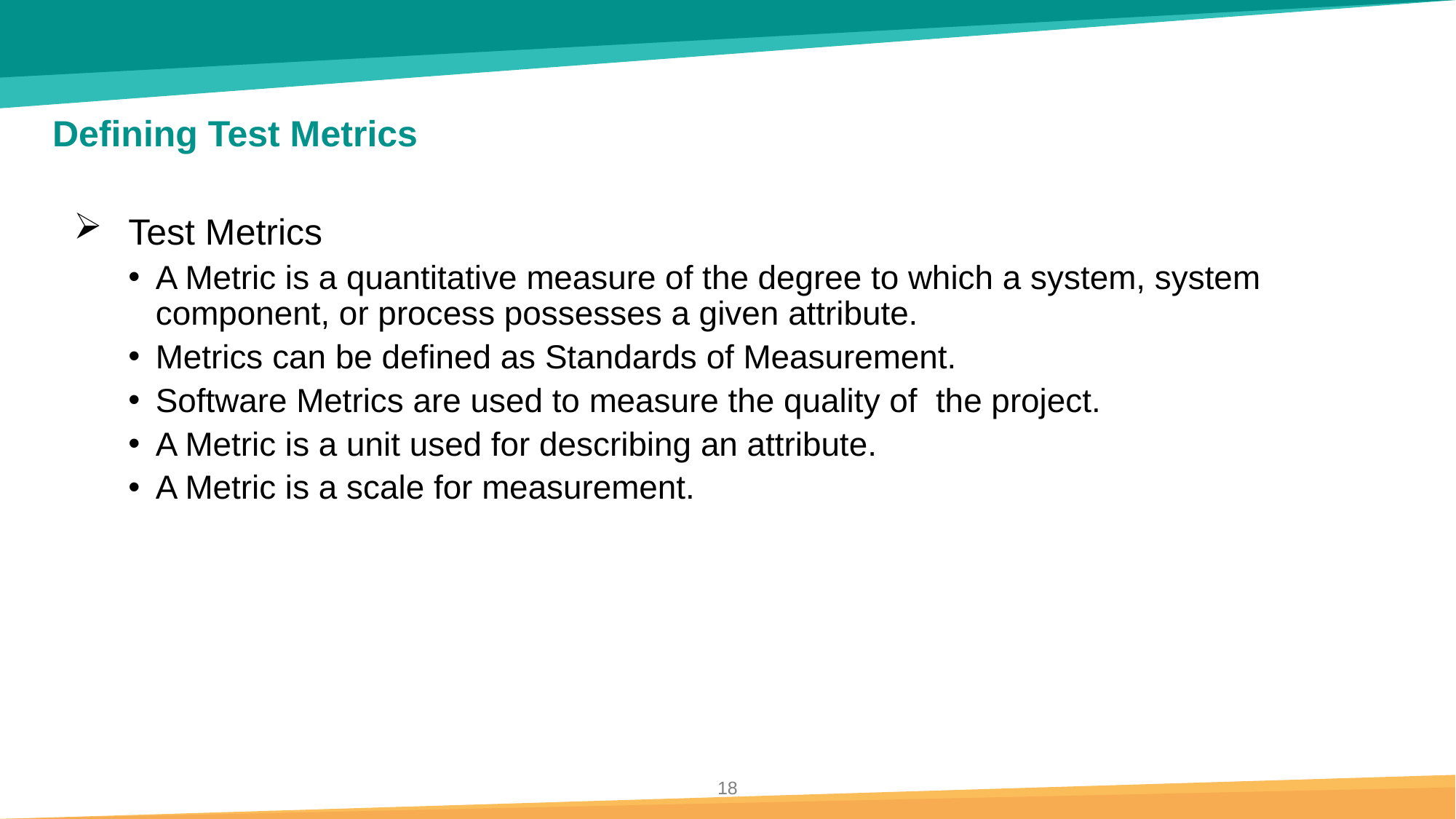

# Defining Test Metrics
Test Metrics
A Metric is a quantitative measure of the degree to which a system, system component, or process possesses a given attribute.
Metrics can be defined as Standards of Measurement.
Software Metrics are used to measure the quality of  the project.
A Metric is a unit used for describing an attribute.
A Metric is a scale for measurement.